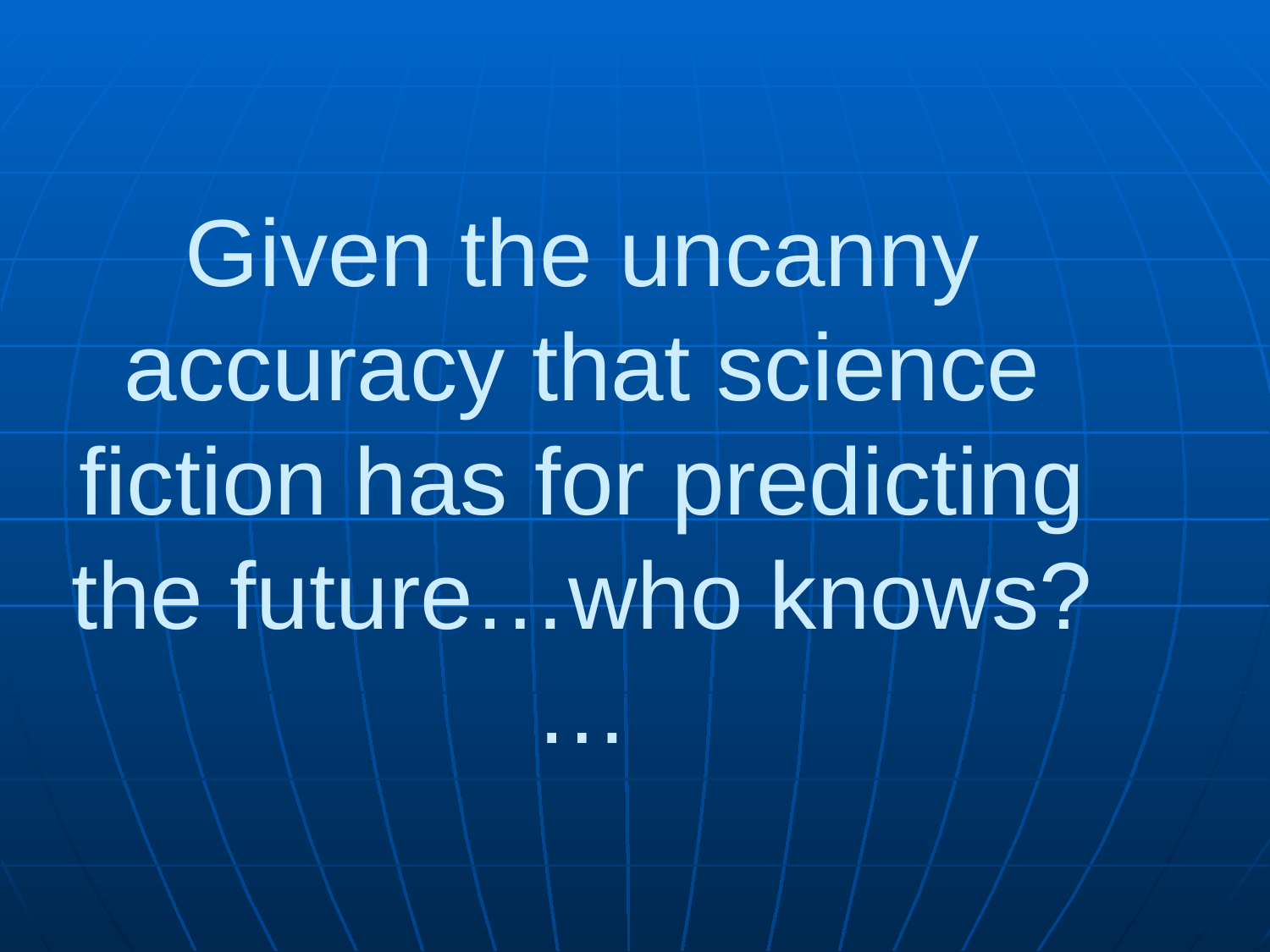

# Given the uncanny accuracy that science fiction has for predicting the future…who knows?…